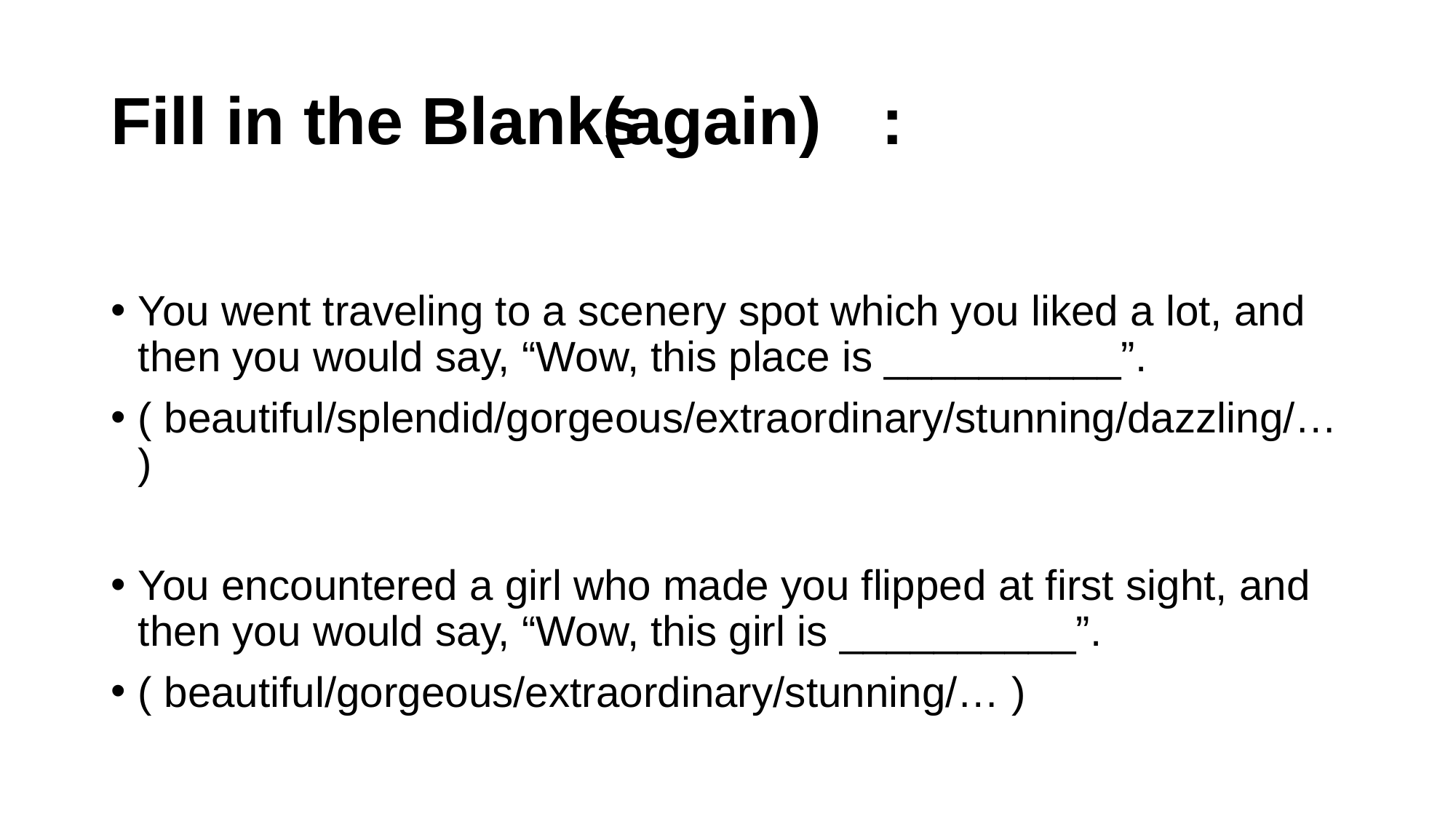

# Fill in the Blanks             :
(again)

You went traveling to a scenery spot which you liked a lot, and then you would say, “Wow, this place is __________”.
( beautiful/splendid/gorgeous/extraordinary/stunning/dazzling/… )

You encountered a girl who made you flipped at first sight, and then you would say, “Wow, this girl is __________”.
( beautiful/gorgeous/extraordinary/stunning/… )